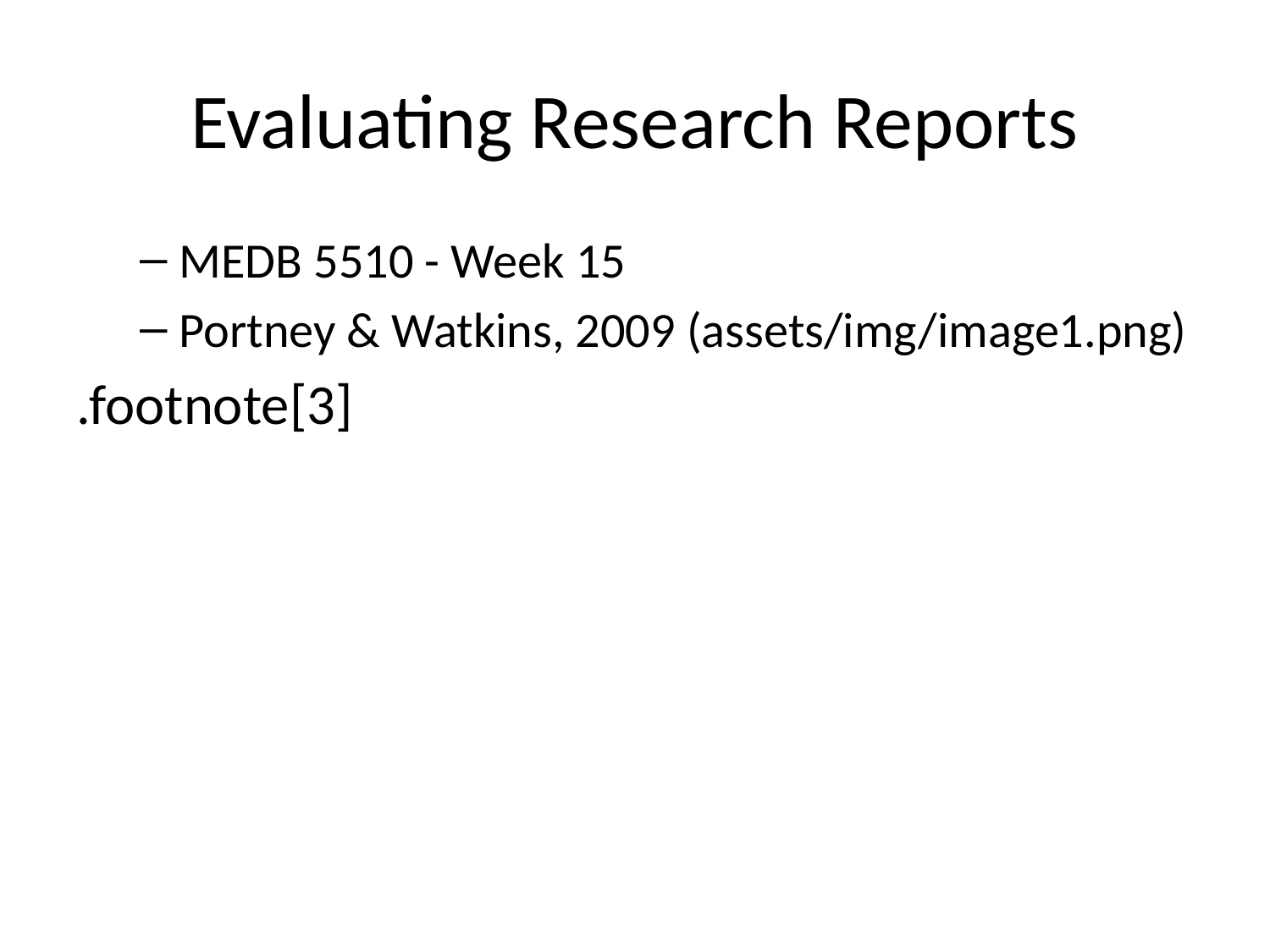

# Evaluating Research Reports
MEDB 5510 - Week 15
Portney & Watkins, 2009 (assets/img/image1.png)
.footnote[3]